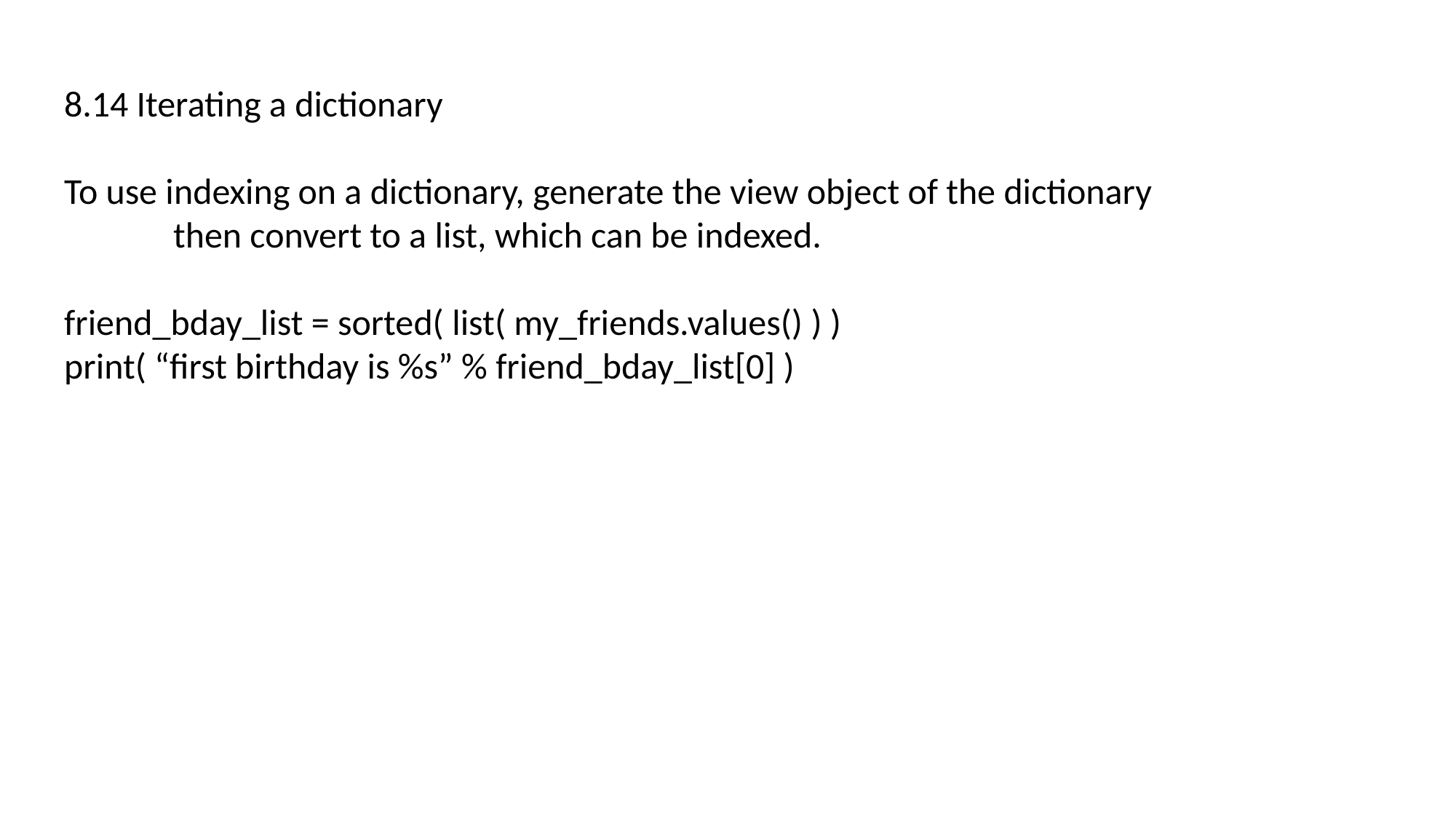

8.14 Iterating a dictionary

To use indexing on a dictionary, generate the view object of the dictionary
	then convert to a list, which can be indexed.

friend_bday_list = sorted( list( my_friends.values() ) )
print( “first birthday is %s” % friend_bday_list[0] )